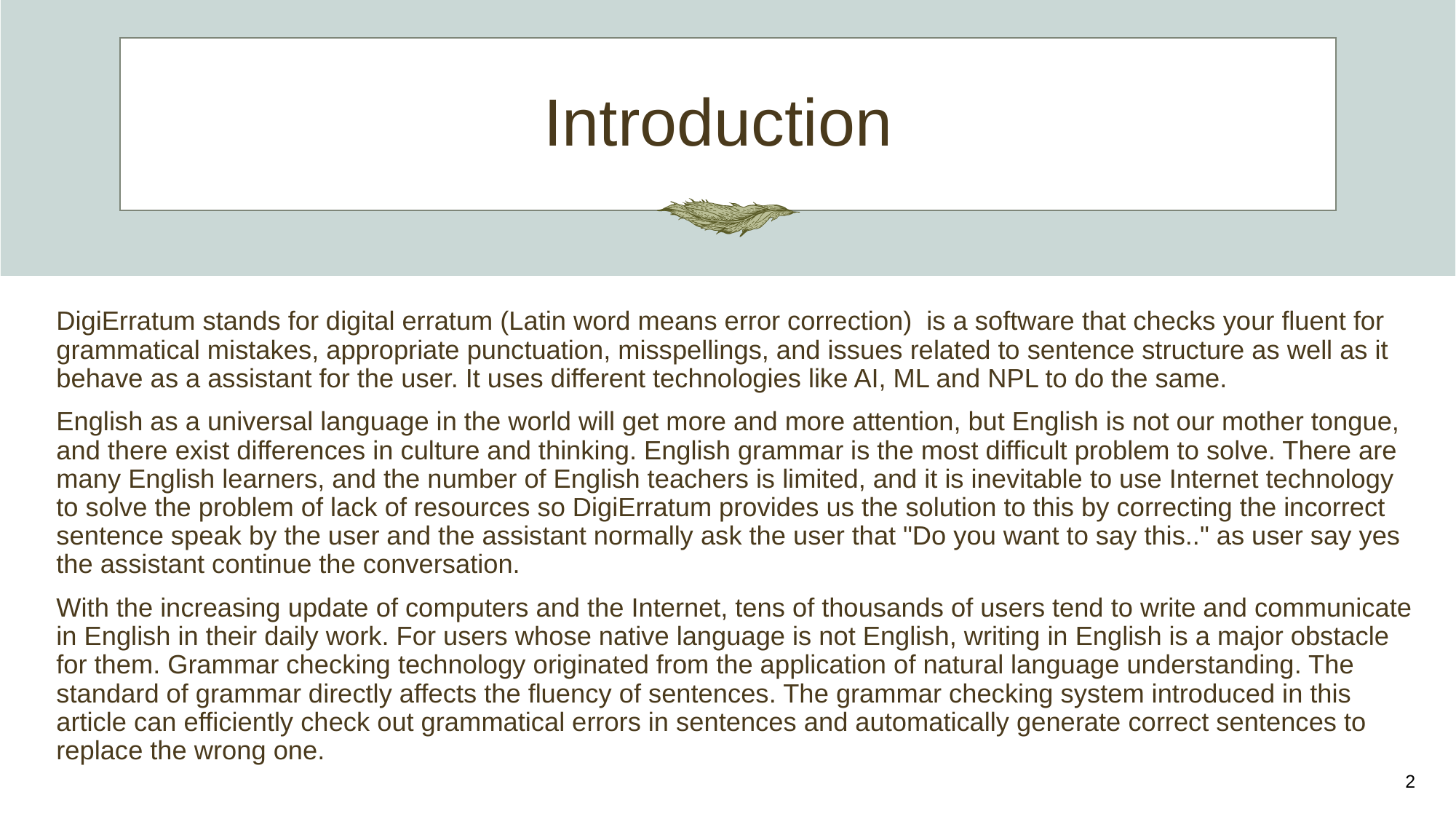

# Introduction
DigiErratum stands for digital erratum (Latin word means error correction)  is a software that checks your fluent for grammatical mistakes, appropriate punctuation, misspellings, and issues related to sentence structure as well as it behave as a assistant for the user. It uses different technologies like AI, ML and NPL to do the same.
English as a universal language in the world will get more and more attention, but English is not our mother tongue, and there exist differences in culture and thinking. English grammar is the most difficult problem to solve. There are many English learners, and the number of English teachers is limited, and it is inevitable to use Internet technology to solve the problem of lack of resources so DigiErratum provides us the solution to this by correcting the incorrect sentence speak by the user and the assistant normally ask the user that "Do you want to say this.." as user say yes the assistant continue the conversation.
With the increasing update of computers and the Internet, tens of thousands of users tend to write and communicate in English in their daily work. For users whose native language is not English, writing in English is a major obstacle for them. Grammar checking technology originated from the application of natural language understanding. The standard of grammar directly affects the fluency of sentences. The grammar checking system introduced in this article can efficiently check out grammatical errors in sentences and automatically generate correct sentences to replace the wrong one.

2